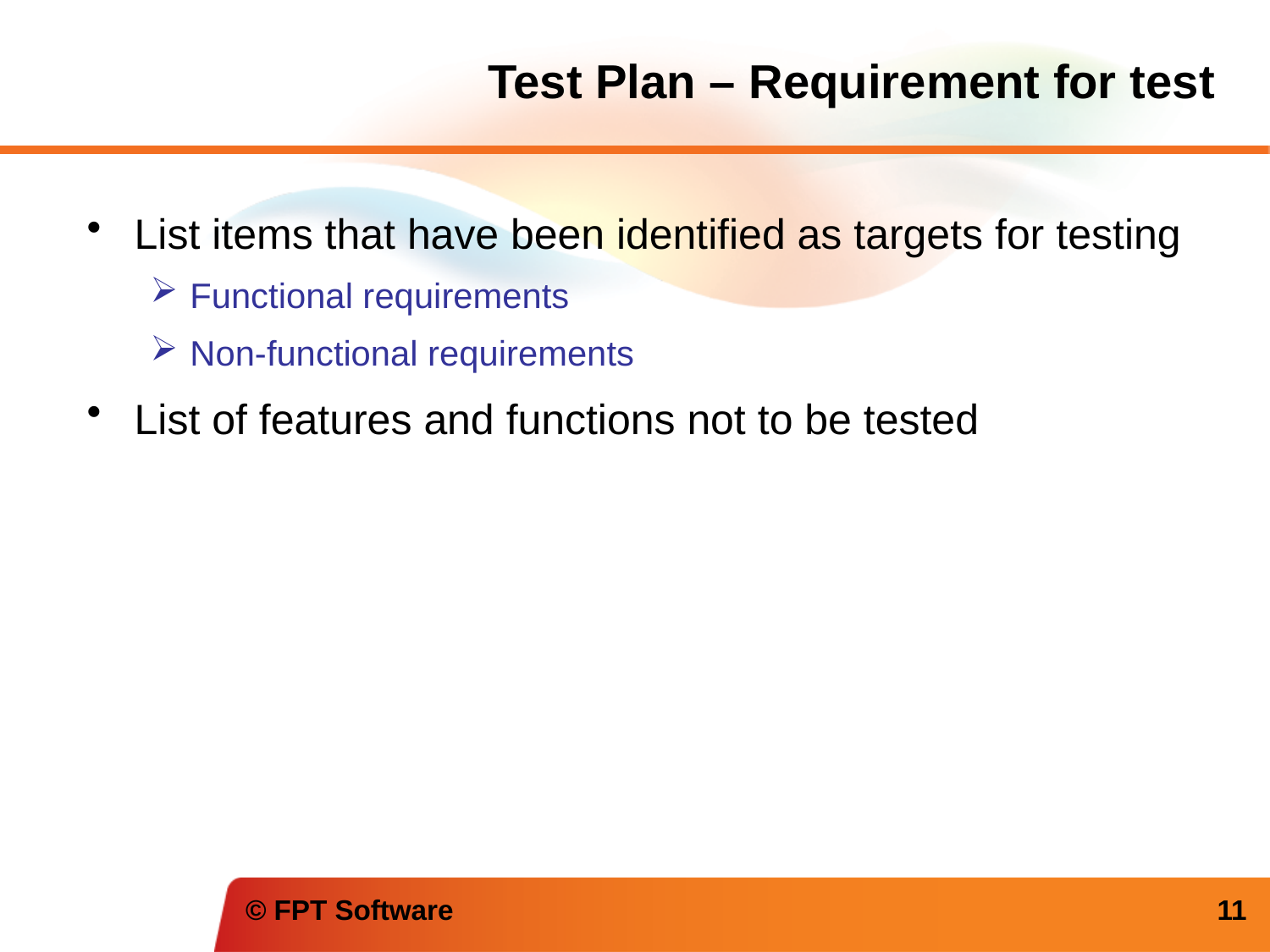

# Test Plan – Requirement for test
List items that have been identified as targets for testing
Functional requirements
Non-functional requirements
List of features and functions not to be tested